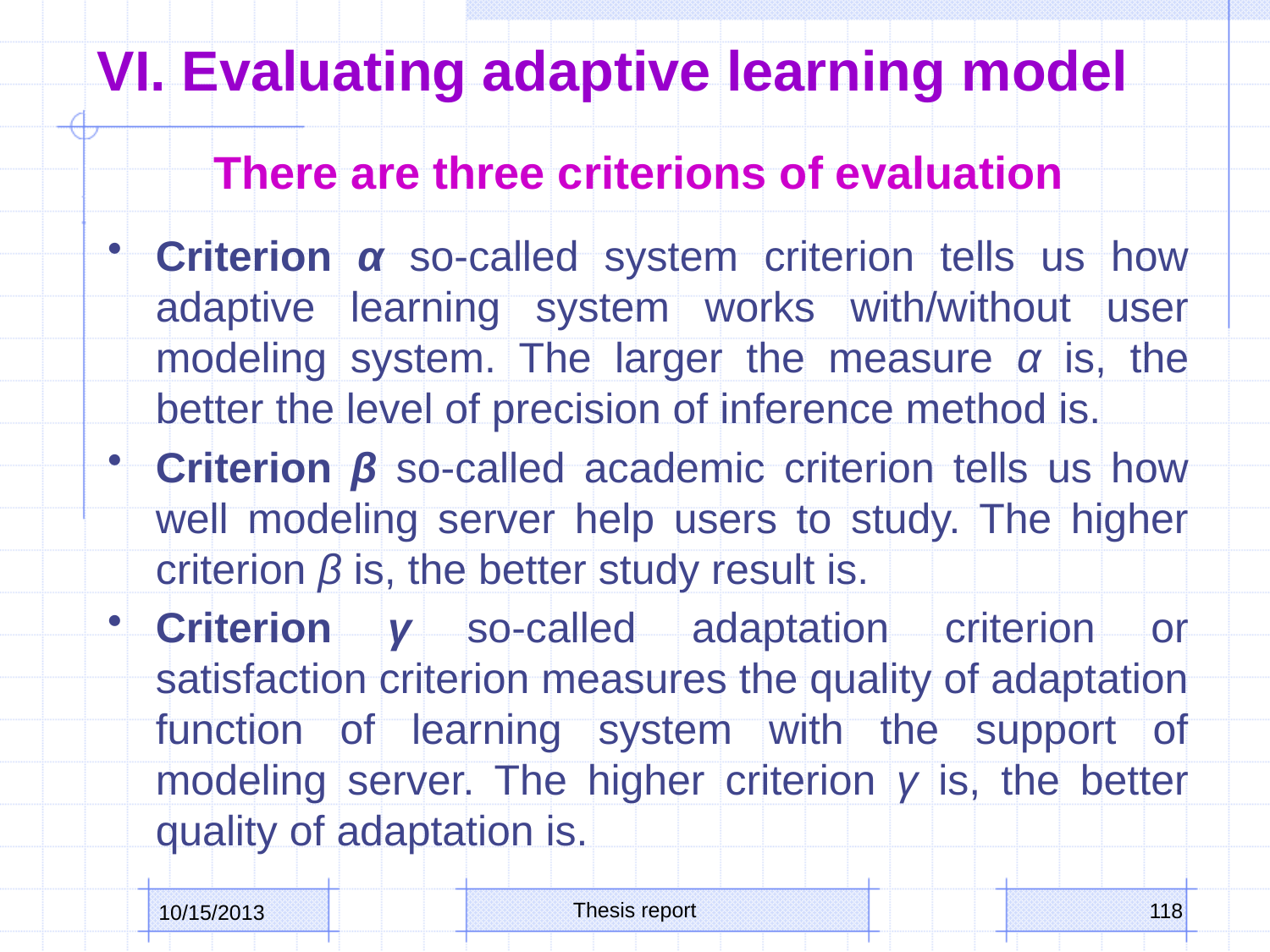

# VI. Evaluating adaptive learning model
There are three criterions of evaluation
Criterion α so-called system criterion tells us how adaptive learning system works with/without user modeling system. The larger the measure α is, the better the level of precision of inference method is.
Criterion β so-called academic criterion tells us how well modeling server help users to study. The higher criterion β is, the better study result is.
Criterion γ so-called adaptation criterion or satisfaction criterion measures the quality of adaptation function of learning system with the support of modeling server. The higher criterion γ is, the better quality of adaptation is.

Thesis report
118
10/15/2013